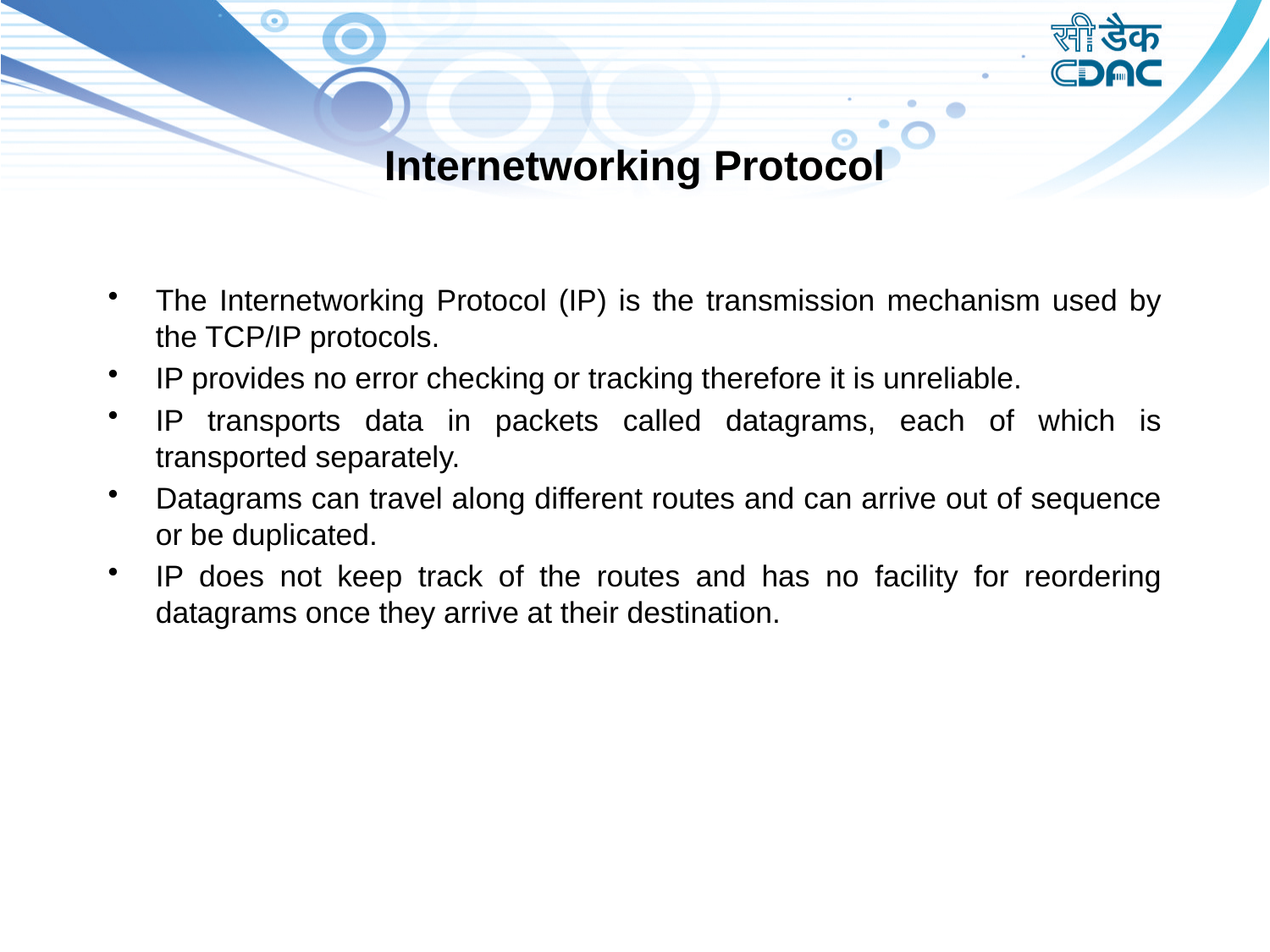

# Internetworking Protocol
The Internetworking Protocol (IP) is the transmission mechanism used by the TCP/IP protocols.
IP provides no error checking or tracking therefore it is unreliable.
IP transports data in packets called datagrams, each of which is transported separately.
Datagrams can travel along different routes and can arrive out of sequence or be duplicated.
IP does not keep track of the routes and has no facility for reordering datagrams once they arrive at their destination.